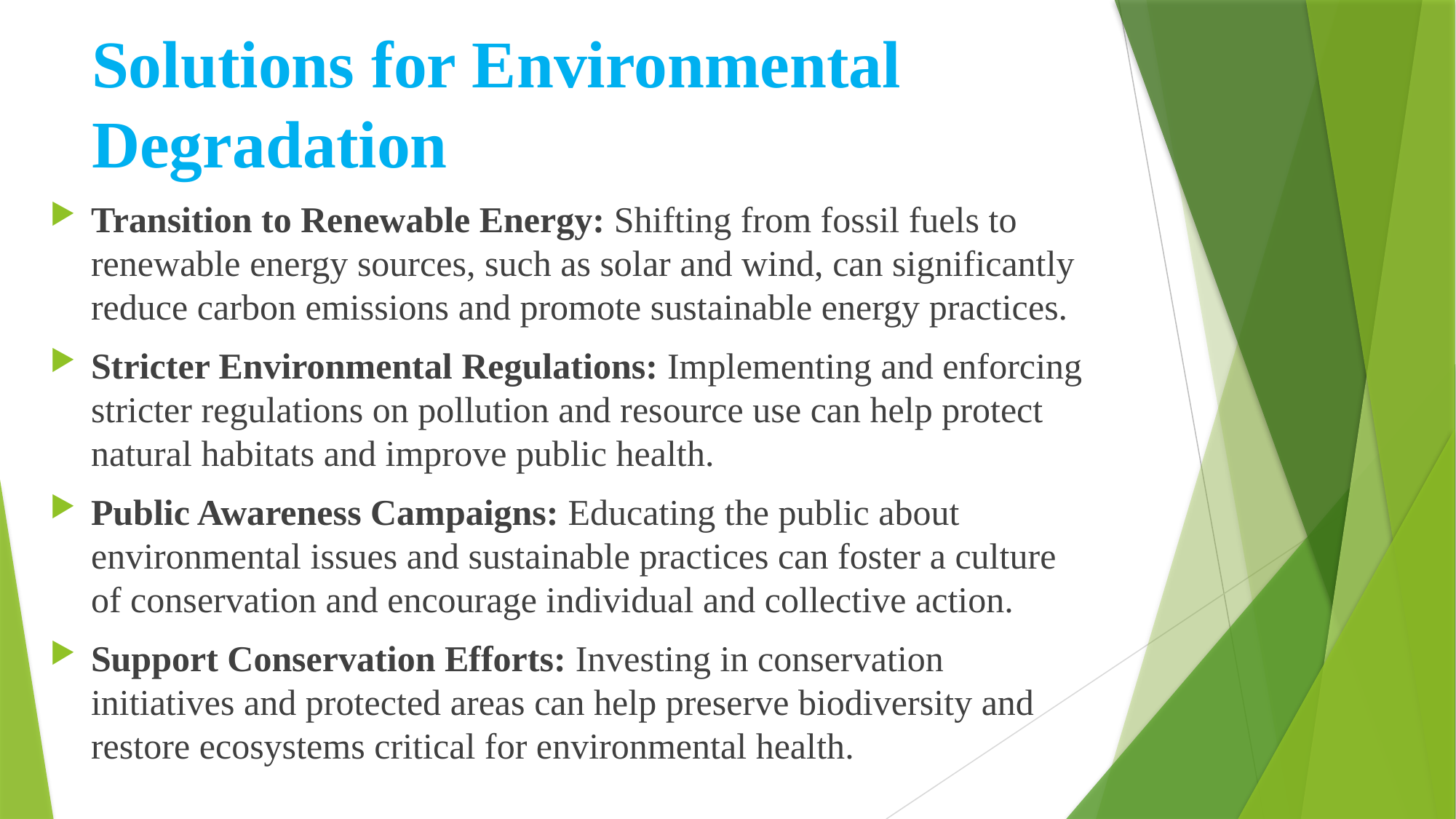

# Solutions for Environmental Degradation
Transition to Renewable Energy: Shifting from fossil fuels to renewable energy sources, such as solar and wind, can significantly reduce carbon emissions and promote sustainable energy practices.
Stricter Environmental Regulations: Implementing and enforcing stricter regulations on pollution and resource use can help protect natural habitats and improve public health.
Public Awareness Campaigns: Educating the public about environmental issues and sustainable practices can foster a culture of conservation and encourage individual and collective action.
Support Conservation Efforts: Investing in conservation initiatives and protected areas can help preserve biodiversity and restore ecosystems critical for environmental health.